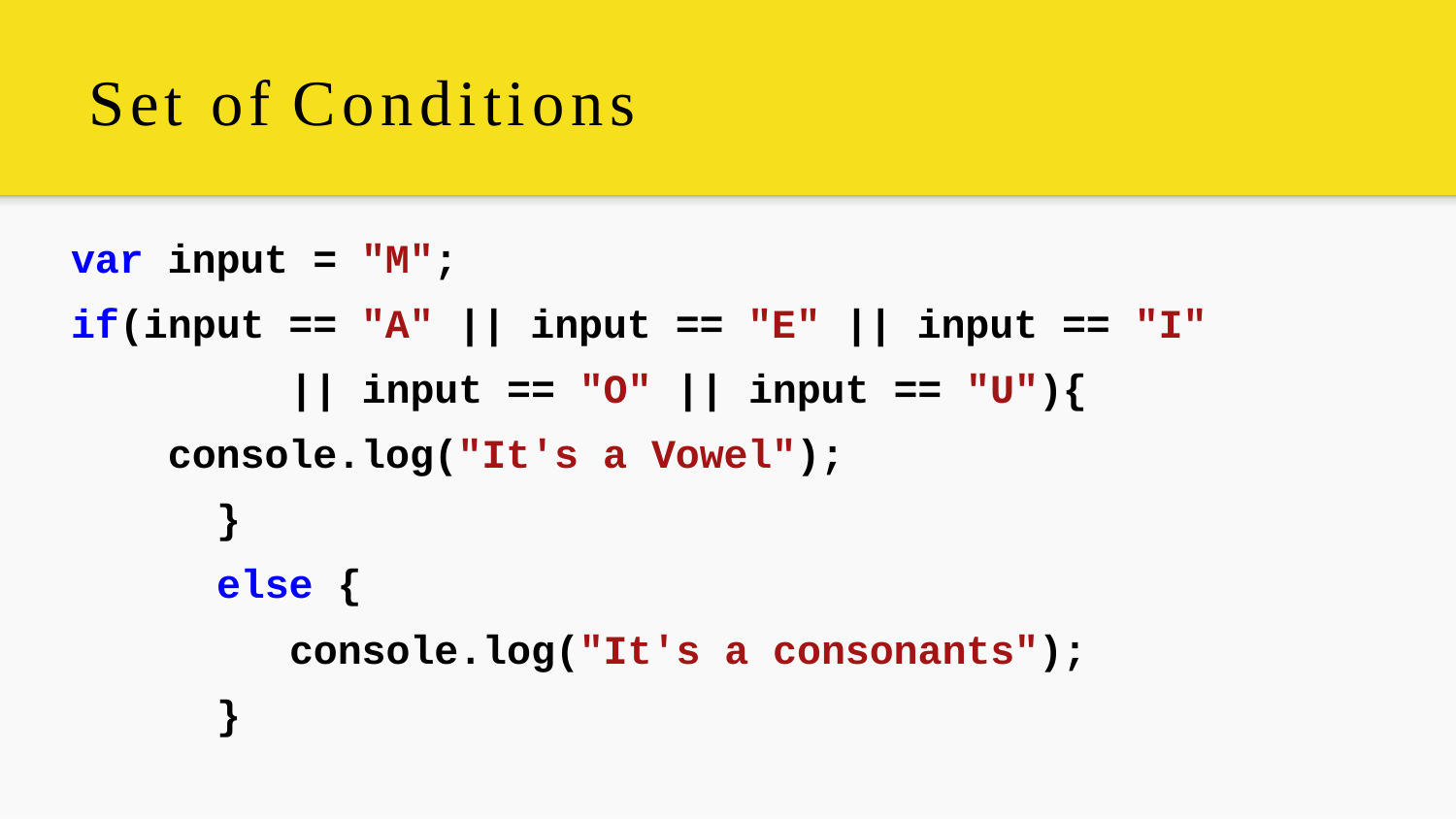

# Set of Conditions

var input = "M";
if(input == "A" || input == "E" || input == "I"
|| input == "O" || input == "U"){  console.log("It's a Vowel");
}
else {
console.log("It's a consonants");
}